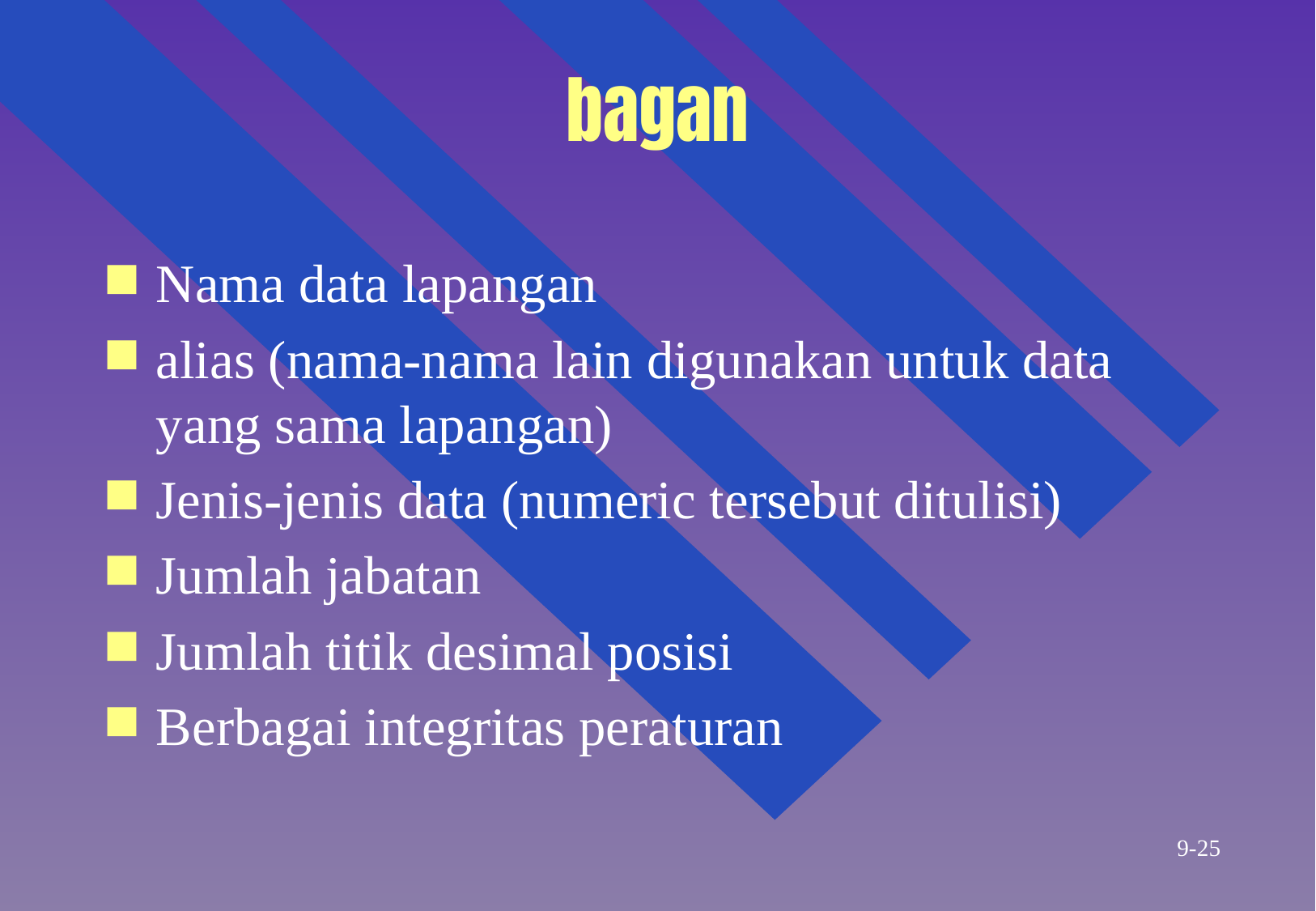

# bagan
Nama data lapangan
alias (nama-nama lain digunakan untuk data yang sama lapangan)
Jenis-jenis data (numeric tersebut ditulisi)
Jumlah jabatan
Jumlah titik desimal posisi
Berbagai integritas peraturan
9-25